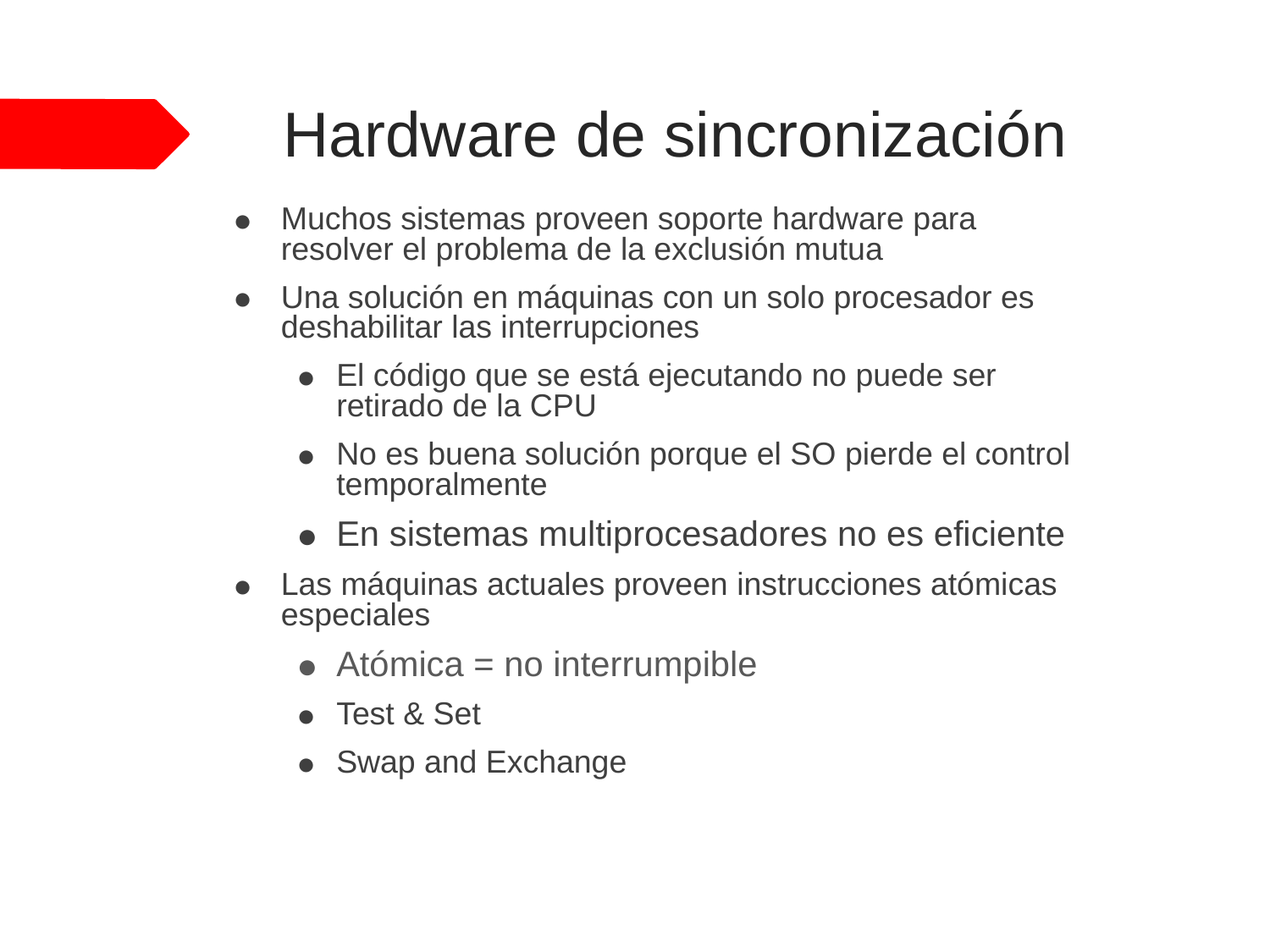

# Hardware de sincronización
Muchos sistemas proveen soporte hardware para resolver el problema de la exclusión mutua
Una solución en máquinas con un solo procesador es deshabilitar las interrupciones
El código que se está ejecutando no puede ser retirado de la CPU
No es buena solución porque el SO pierde el control temporalmente
En sistemas multiprocesadores no es eficiente
Las máquinas actuales proveen instrucciones atómicas especiales
Atómica = no interrumpible
Test & Set
Swap and Exchange